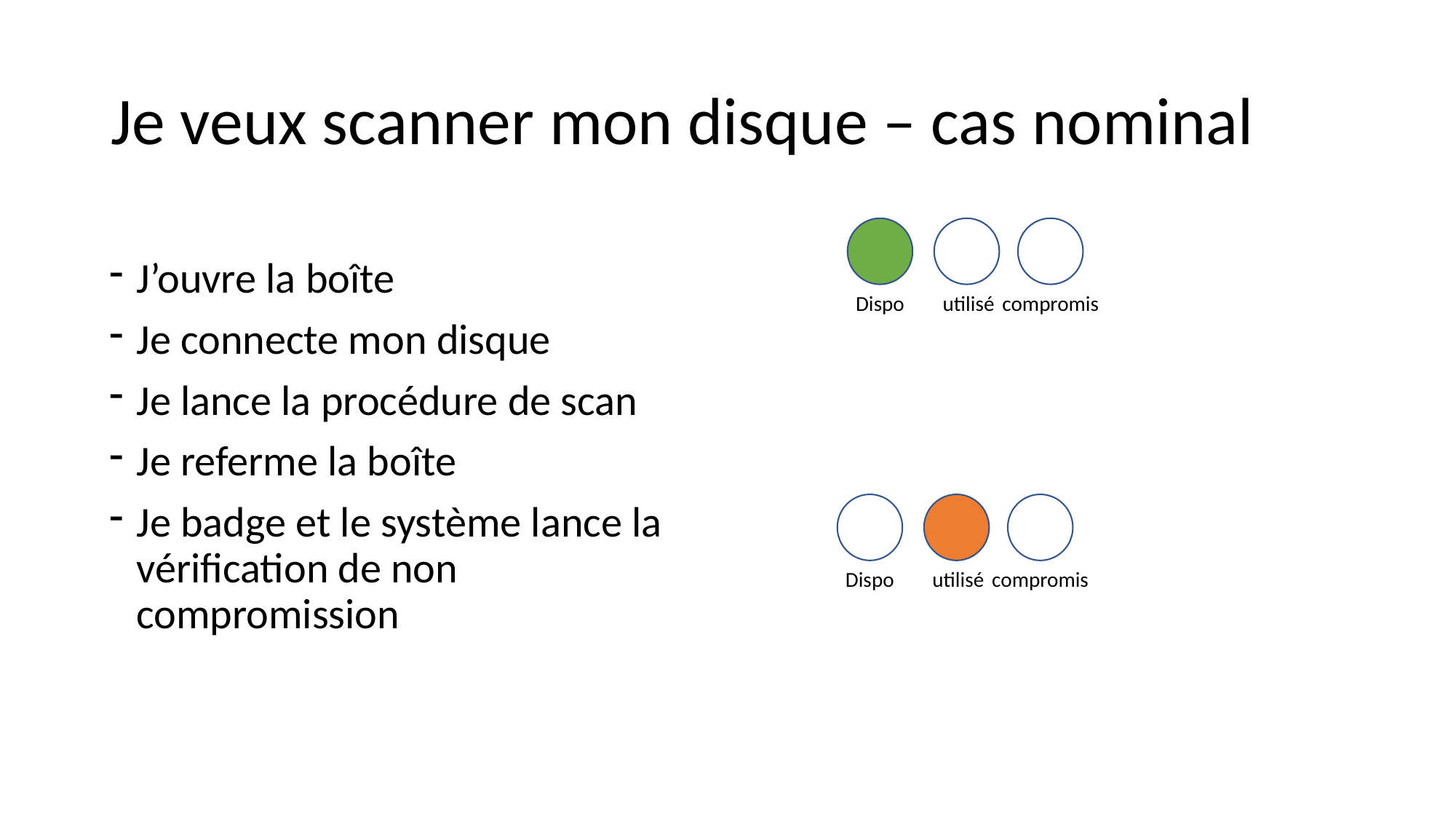

# Je veux scanner mon disque – cas nominal

J’ouvre la boîte
Je connecte mon disque
Je lance la procédure de scan
Je referme la boîte
Je badge et le système lance la vérification de non compromission

Dispo
utilisé
compromis

Dispo
utilisé
compromis